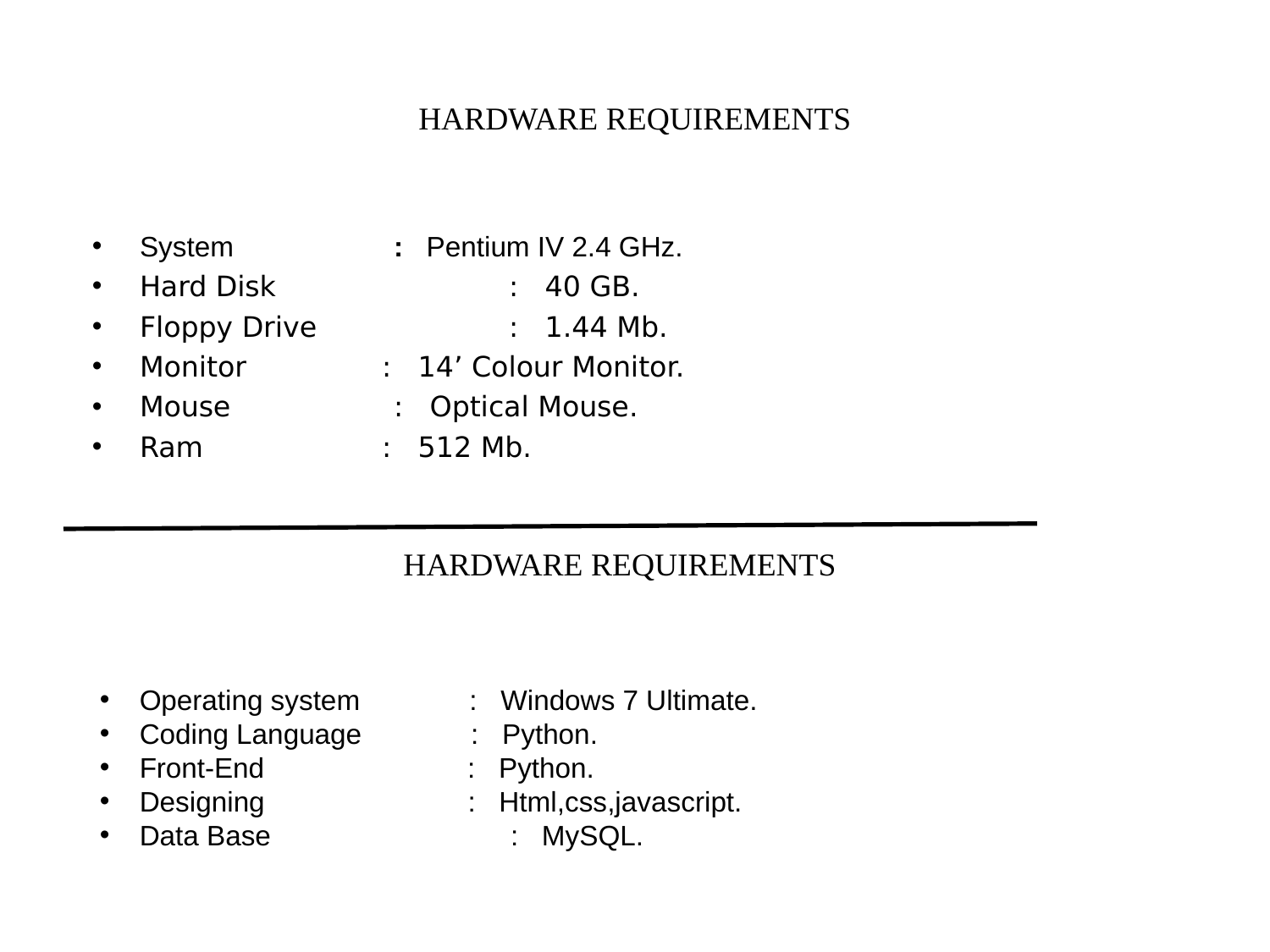

# HARDWARE REQUIREMENTS
System		:   Pentium IV 2.4 GHz.
Hard Disk	             :   40 GB.
Floppy Drive	             :   1.44 Mb.
Monitor	             :   14’ Colour Monitor.
Mouse		:   Optical Mouse.
Ram	             :   512 Mb.
HARDWARE REQUIREMENTS

Operating system              :   Windows 7 Ultimate.
Coding Language              :   Python.
Front-End                          :   Python.
Designing                          :   Html,css,javascript.
Data Base	               :   MySQL.